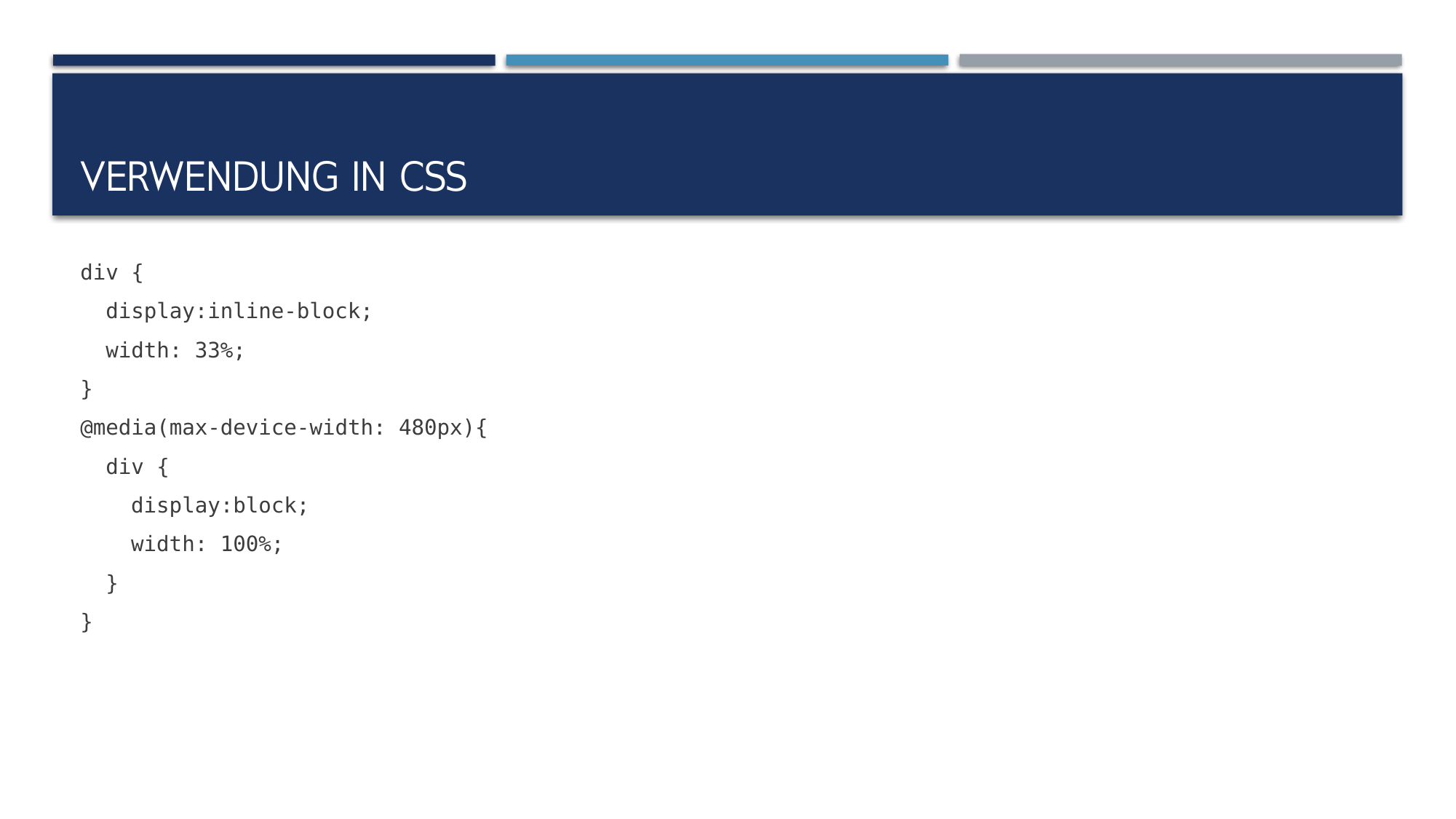

# Verwendung in CSS
div {
  display:inline-block;
  width: 33%;
}
@media(max-device-width: 480px){
  div {
    display:block;
    width: 100%;
  }
}